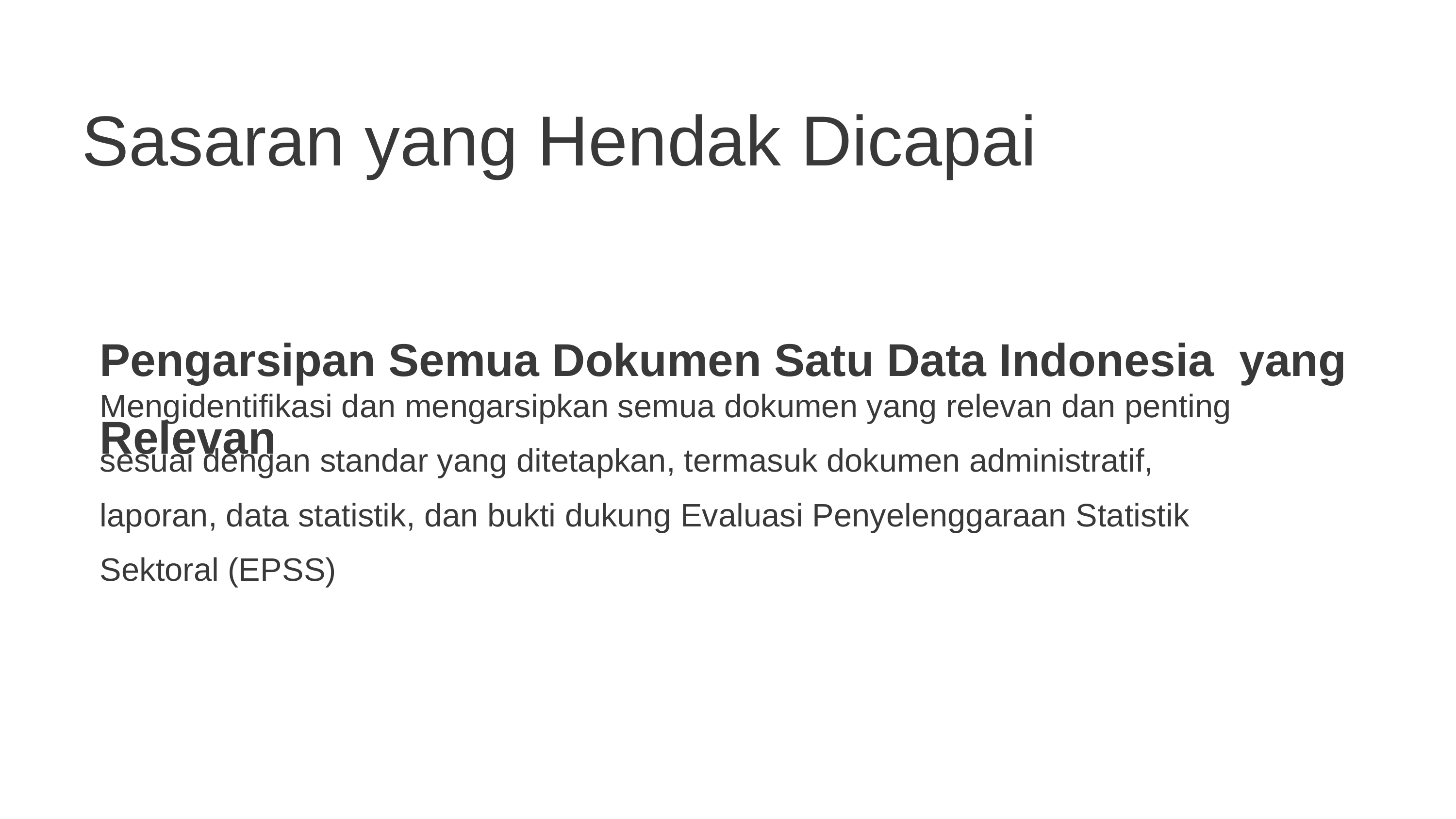

Sasaran yang Hendak Dicapai
Pengarsipan Semua Dokumen Satu Data Indonesia  yang Relevan
Mengidentifikasi dan mengarsipkan semua dokumen yang relevan dan penting sesuai dengan standar yang ditetapkan, termasuk dokumen administratif, laporan, data statistik, dan bukti dukung Evaluasi Penyelenggaraan Statistik Sektoral (EPSS)